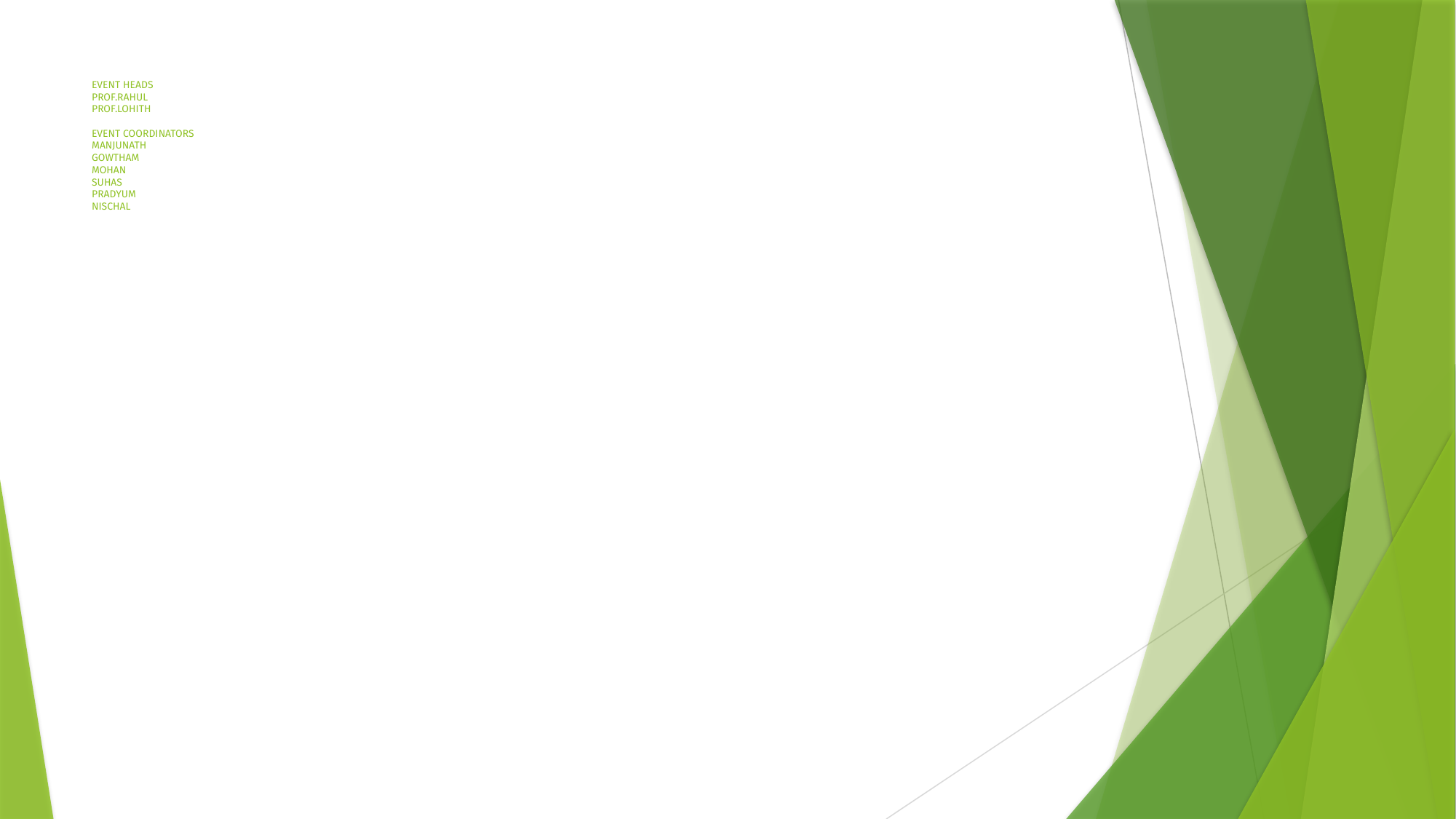

# EVENT HEADS PROF.RAHUL PROF.LOHITH EVENT COORDINATORS MANJUNATH GOWTHAM MOHAN SUHAS PRADYUM NISCHAL